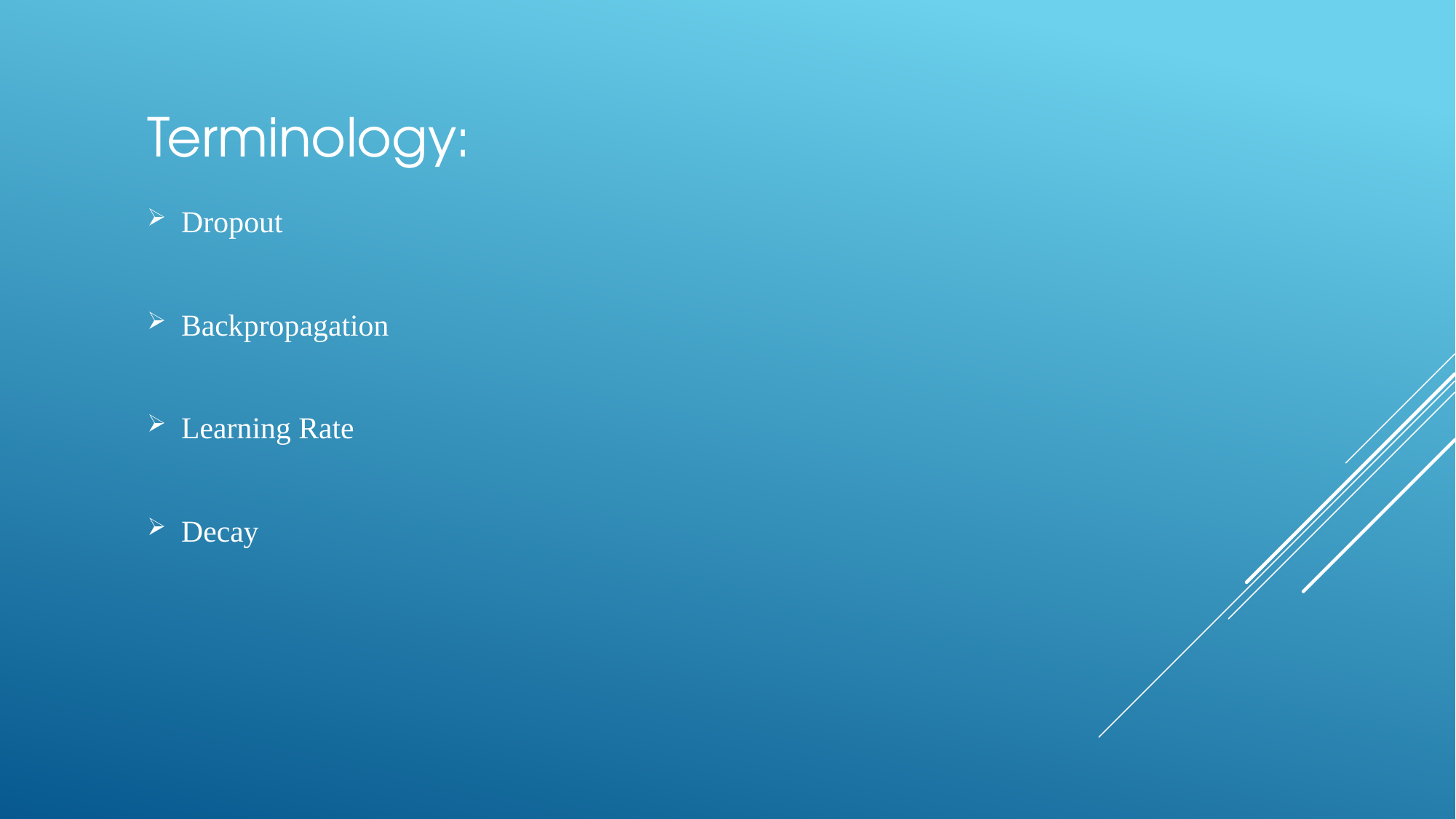

# Terminology:
Dropout

Backpropagation

Learning Rate

Decay